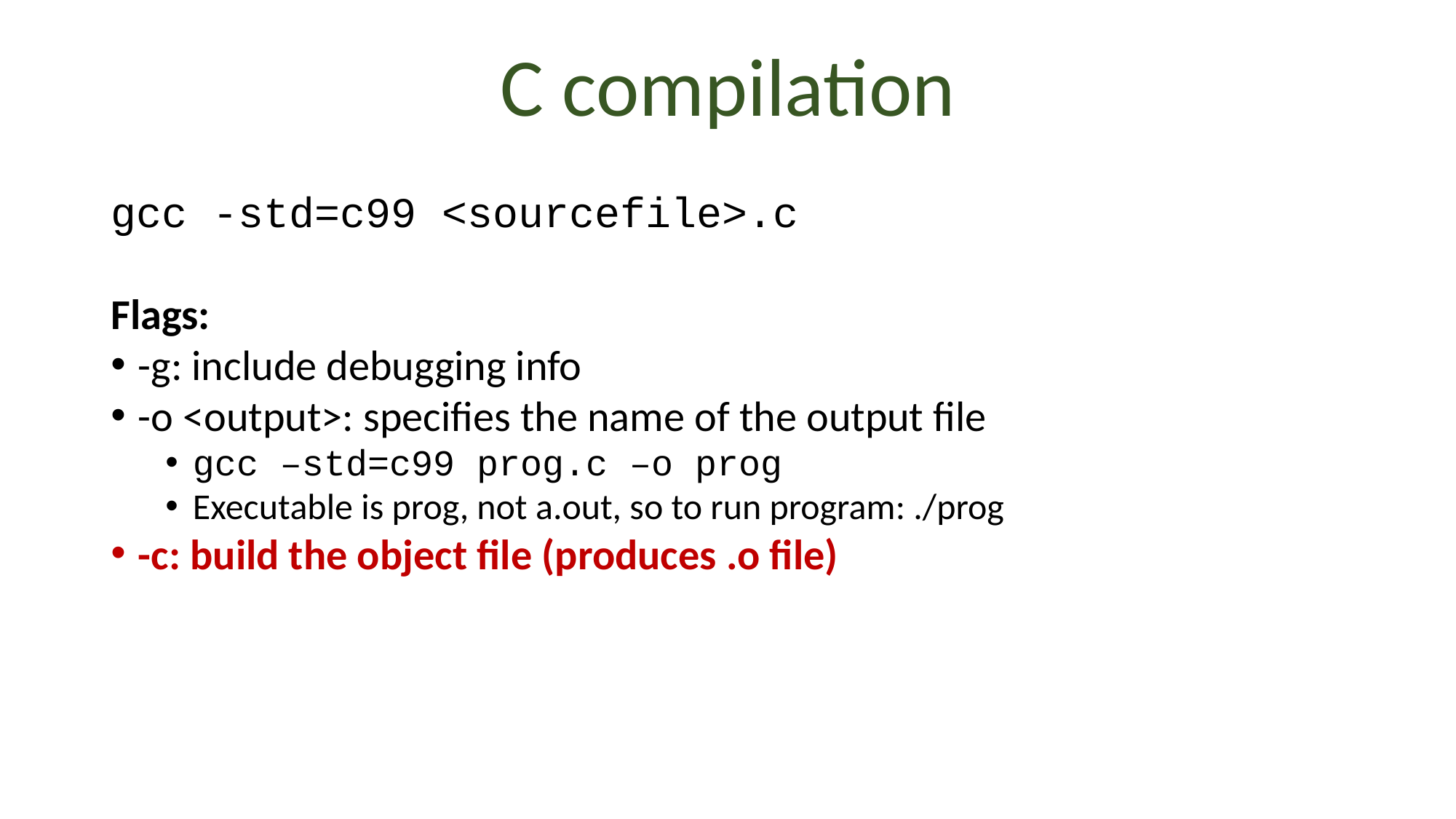

# C compilation
gcc -std=c99 <sourcefile>.c

Flags:
-g: include debugging info
-o <output>: specifies the name of the output file
gcc –std=c99 prog.c –o prog
Executable is prog, not a.out, so to run program: ./prog
-c: build the object file (produces .o file)